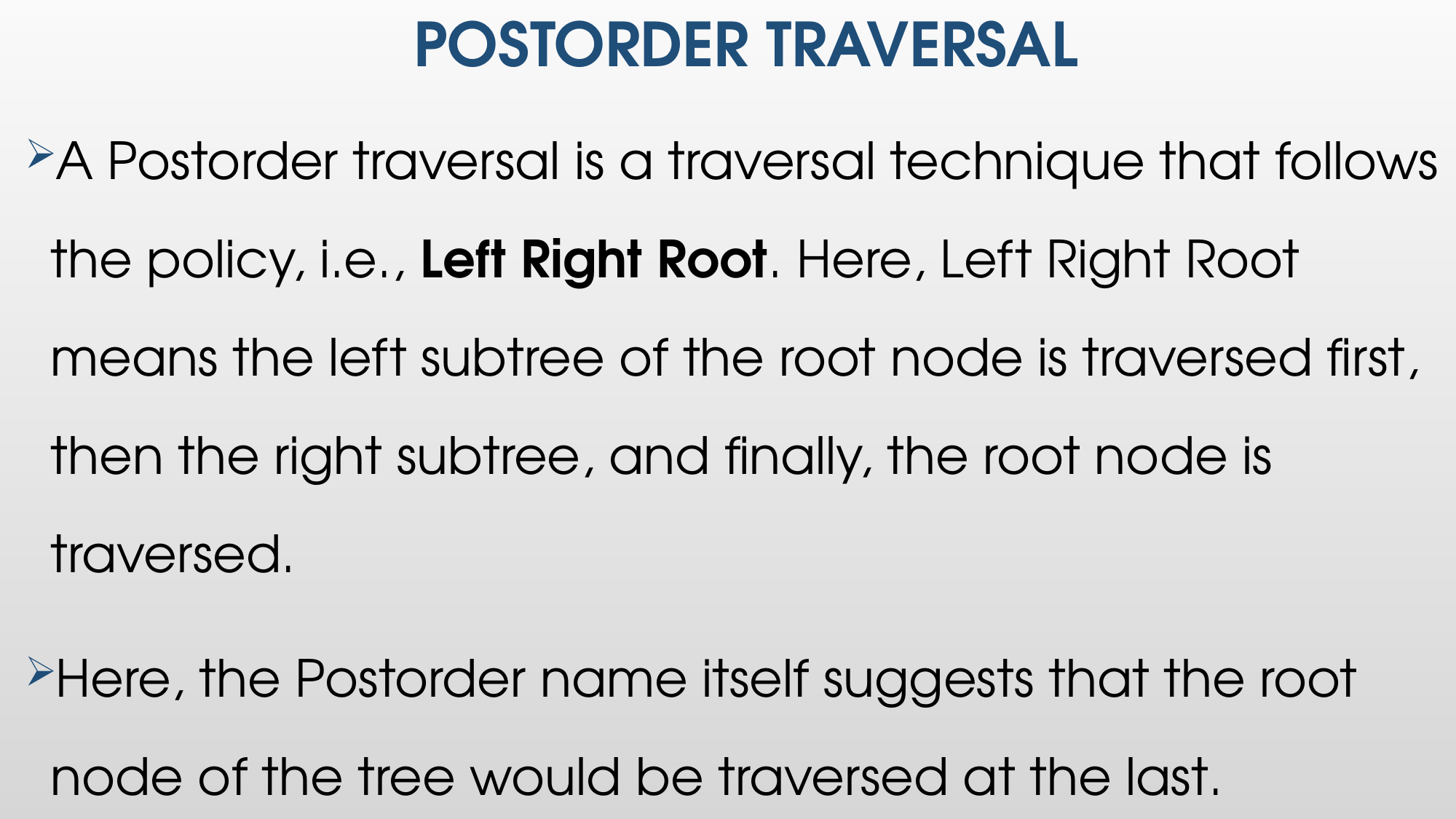

# Postorder Traversal
A Postorder traversal is a traversal technique that follows the policy, i.e., Left Right Root. Here, Left Right Root means the left subtree of the root node is traversed first, then the right subtree, and finally, the root node is traversed.
Here, the Postorder name itself suggests that the root node of the tree would be traversed at the last.